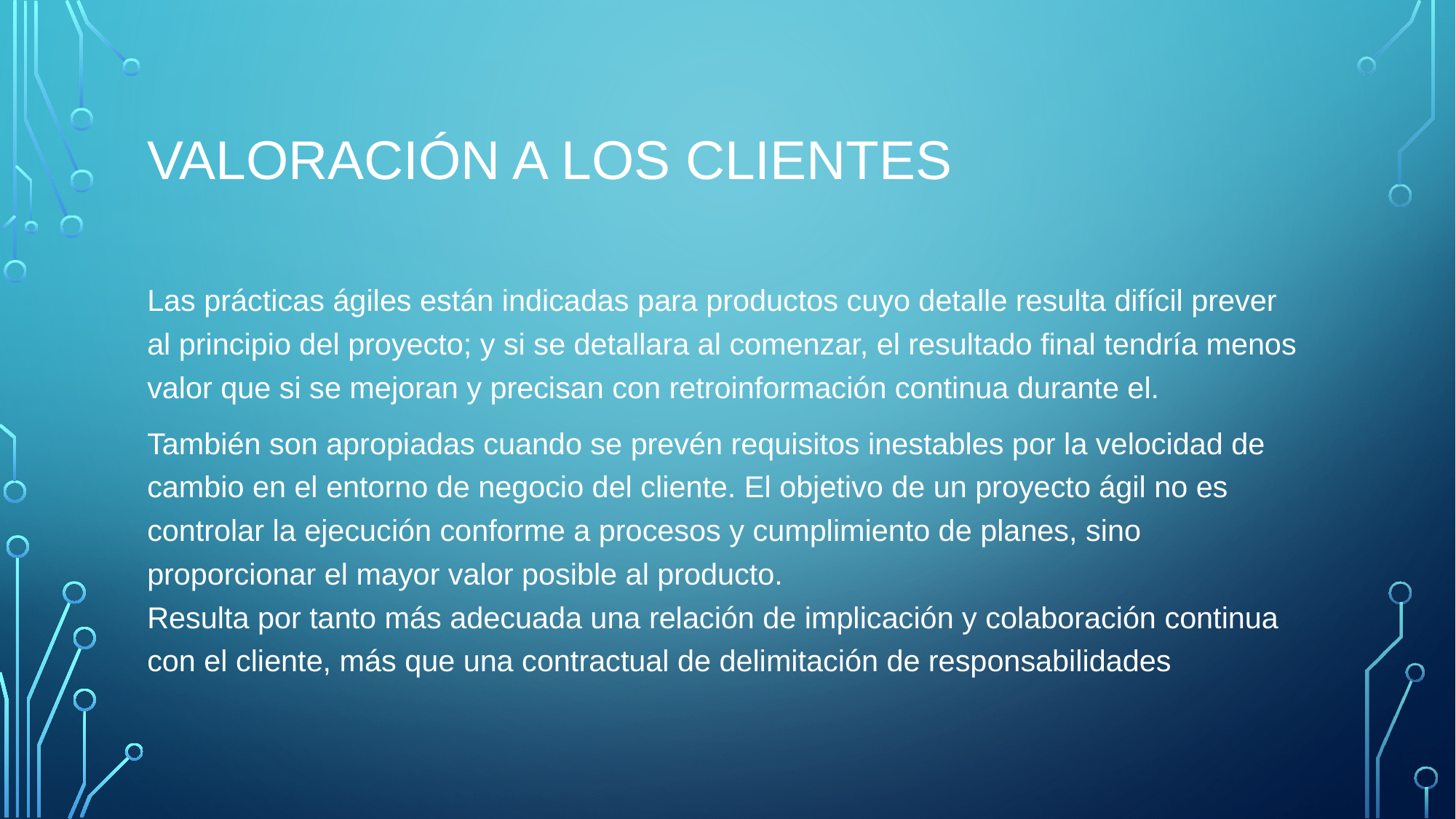

# Valoración a los clientes
Las prácticas ágiles están indicadas para productos cuyo detalle resulta difícil prever al principio del proyecto; y si se detallara al comenzar, el resultado final tendría menos valor que si se mejoran y precisan con retroinformación continua durante el.
También son apropiadas cuando se prevén requisitos inestables por la velocidad de cambio en el entorno de negocio del cliente. El objetivo de un proyecto ágil no es controlar la ejecución conforme a procesos y cumplimiento de planes, sino proporcionar el mayor valor posible al producto.
Resulta por tanto más adecuada una relación de implicación y colaboración continua con el cliente, más que una contractual de delimitación de responsabilidades